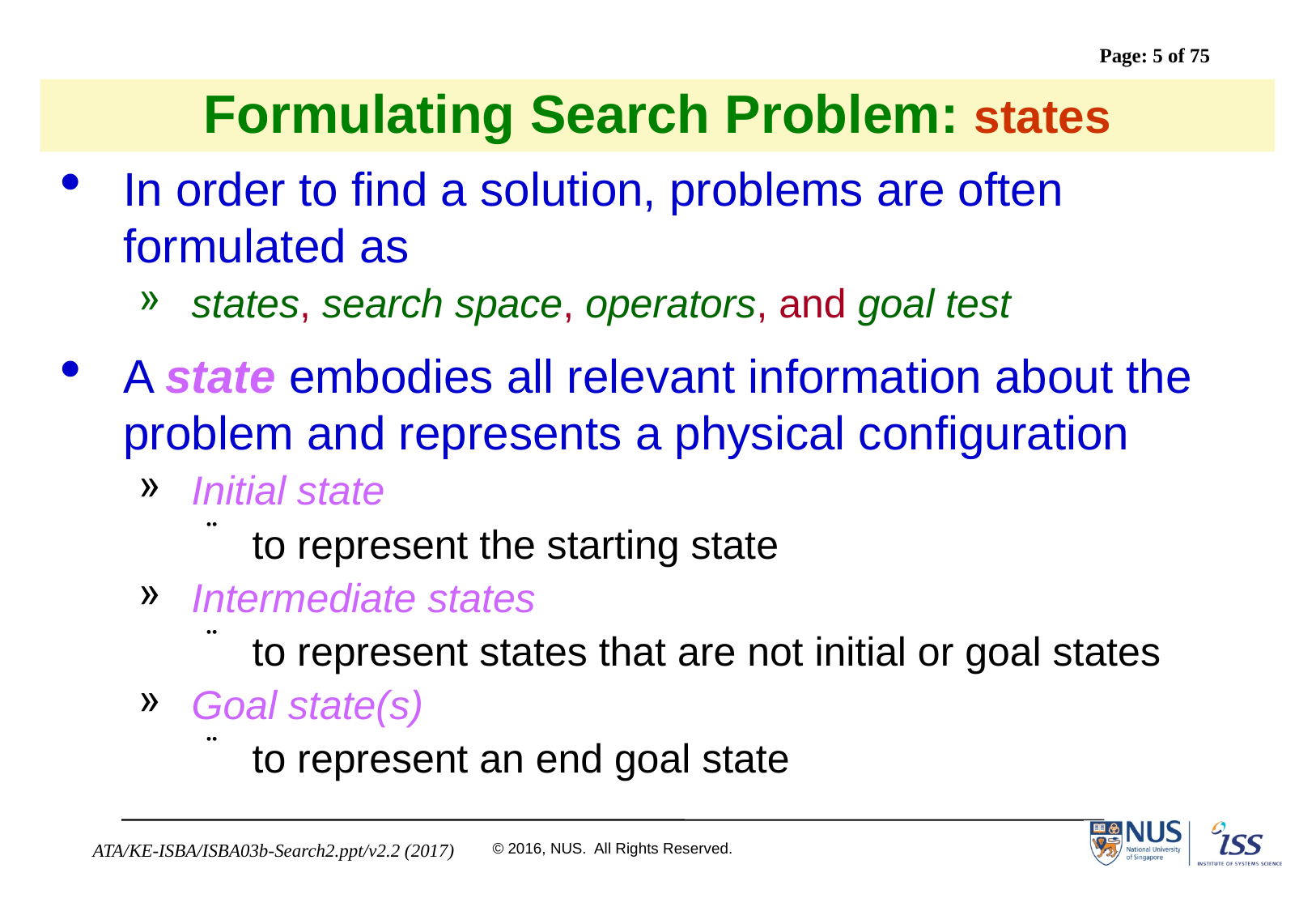

# Formulating Search Problem: states
In order to find a solution, problems are often formulated as
states, search space, operators, and goal test
A state embodies all relevant information about the problem and represents a physical configuration
Initial state
to represent the starting state
Intermediate states
to represent states that are not initial or goal states
Goal state(s)
to represent an end goal state